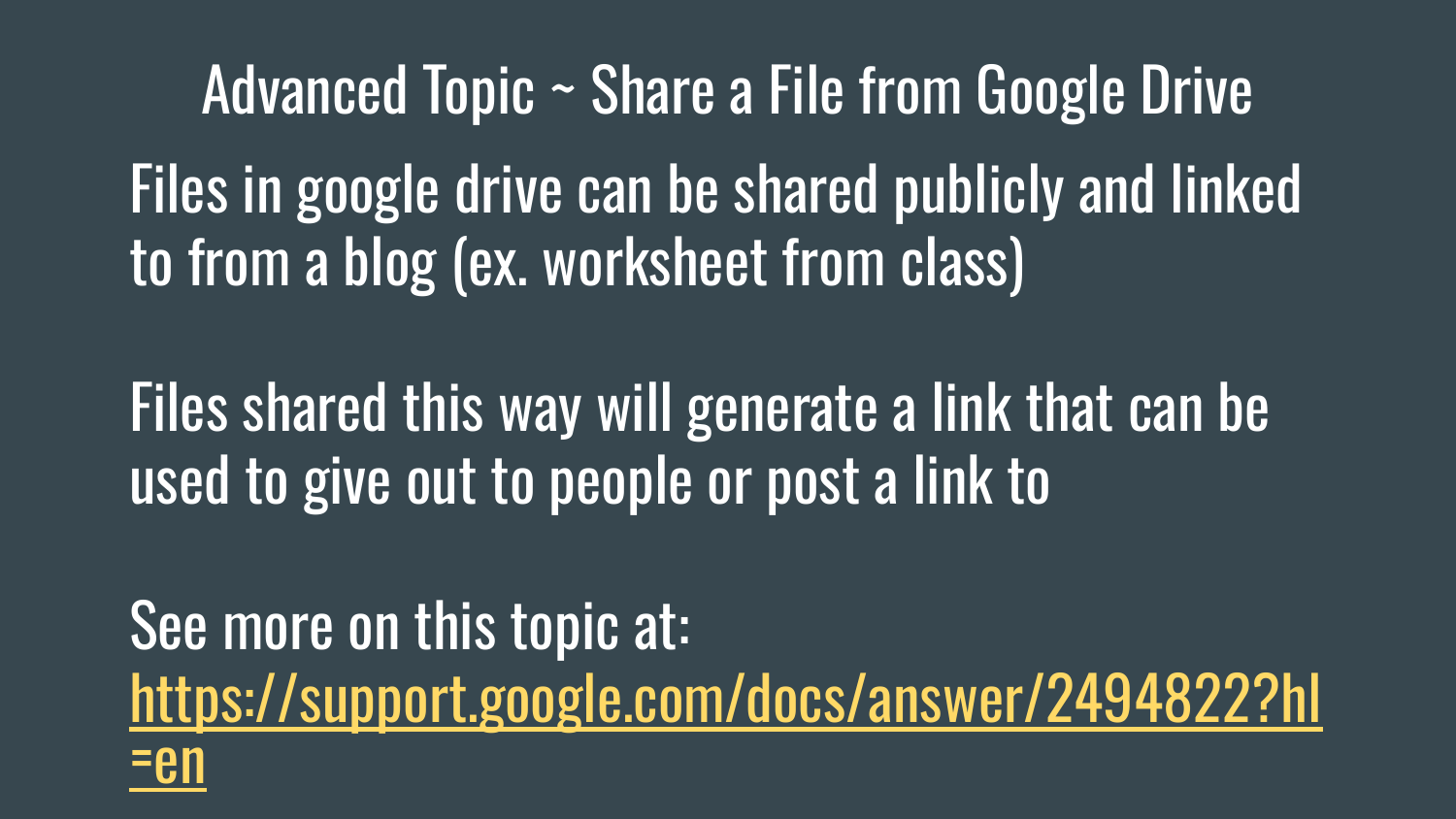

# Advanced Topic ~ Share a File from Google Drive
Files in google drive can be shared publicly and linked to from a blog (ex. worksheet from class)

Files shared this way will generate a link that can be used to give out to people or post a link to

See more on this topic at: https://support.google.com/docs/answer/2494822?hl=en